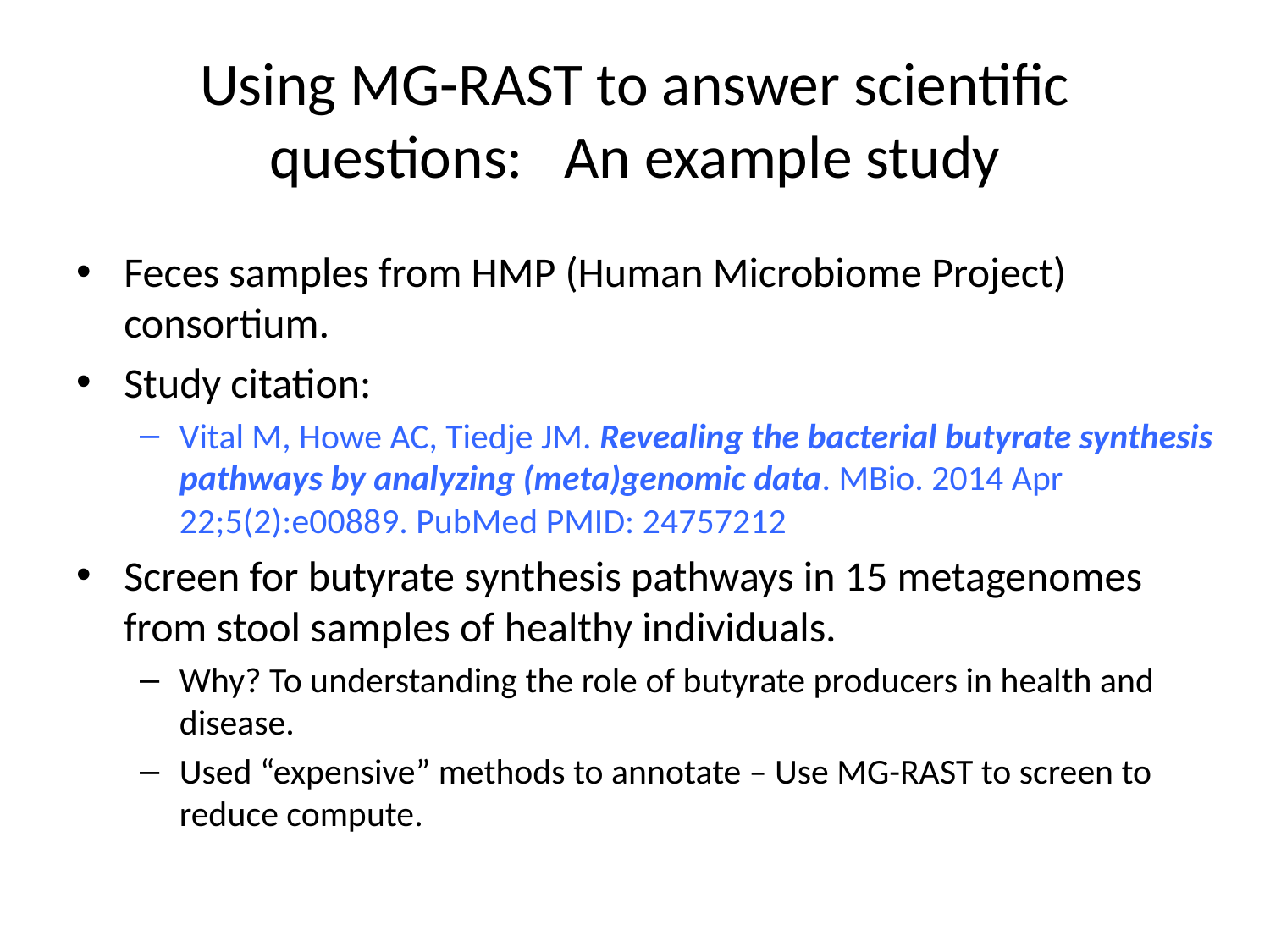

# Using MG-RAST to answer scientific questions:   An example study
Feces samples from HMP (Human Microbiome Project) consortium.
Study citation:
Vital M, Howe AC, Tiedje JM. Revealing the bacterial butyrate synthesis pathways by analyzing (meta)genomic data. MBio. 2014 Apr 22;5(2):e00889. PubMed PMID: 24757212
Screen for butyrate synthesis pathways in 15 metagenomes from stool samples of healthy individuals.
Why? To understanding the role of butyrate producers in health and disease.
Used “expensive” methods to annotate – Use MG-RAST to screen to reduce compute.